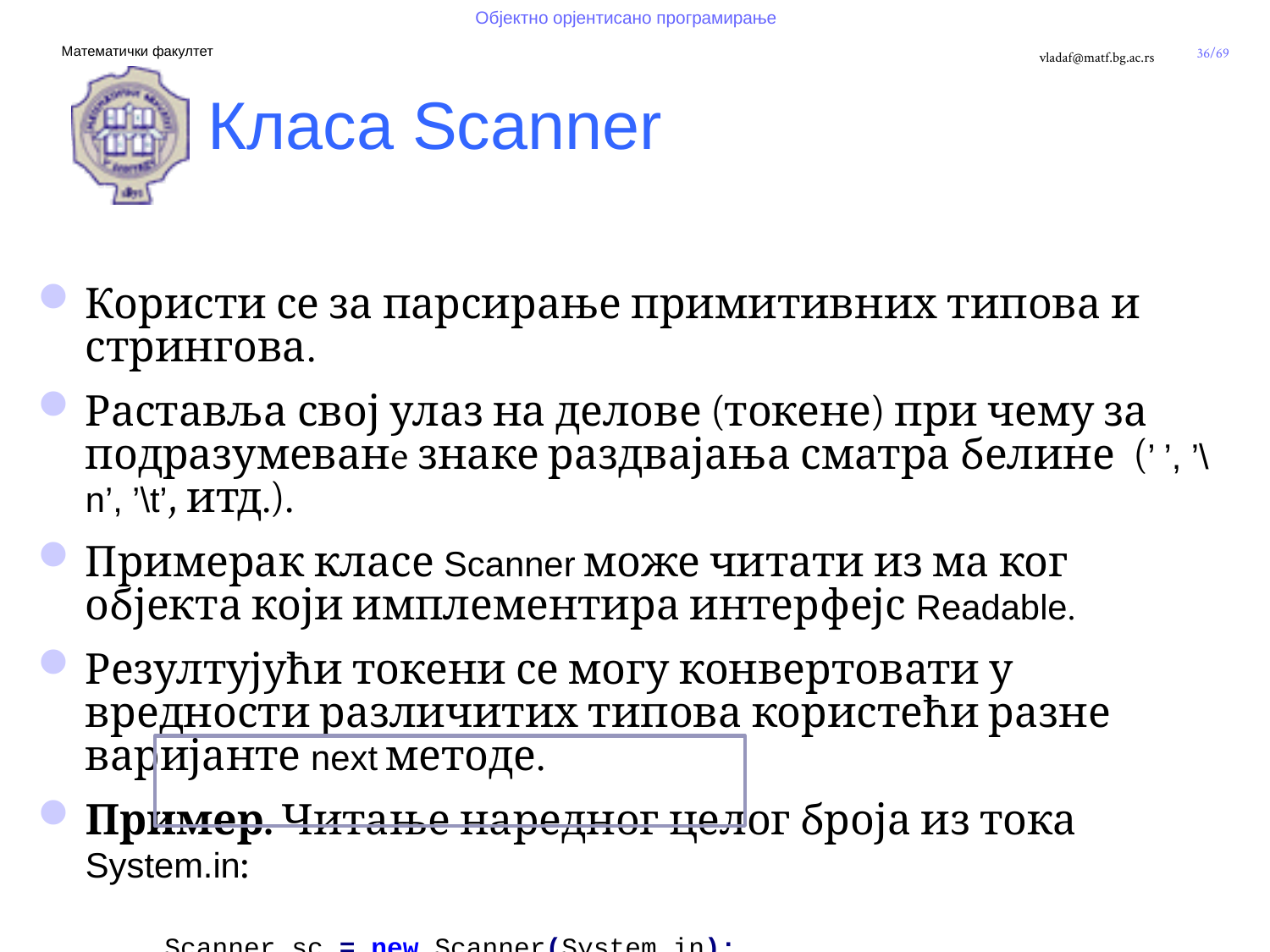

Класа Scanner

Користи се за парсирање примитивних типова и стрингова.
Раставља свој улаз на делове (токене) при чему за подразумеванe знаке раздвајања сматра белине  (’ ’, ’\n’, ’\t’, итд.).
Примерак класе Scanner може читати из ма ког објекта који имплементира интерфејс Readable.
Резултујући токени се могу конвертовати у вредности различитих типова користећи разне варијанте next методе.
Пример. Читање наредног целог броја из тока System.in:

	Scanner sc = new Scanner(System.in);
	int i = sc.nextInt();